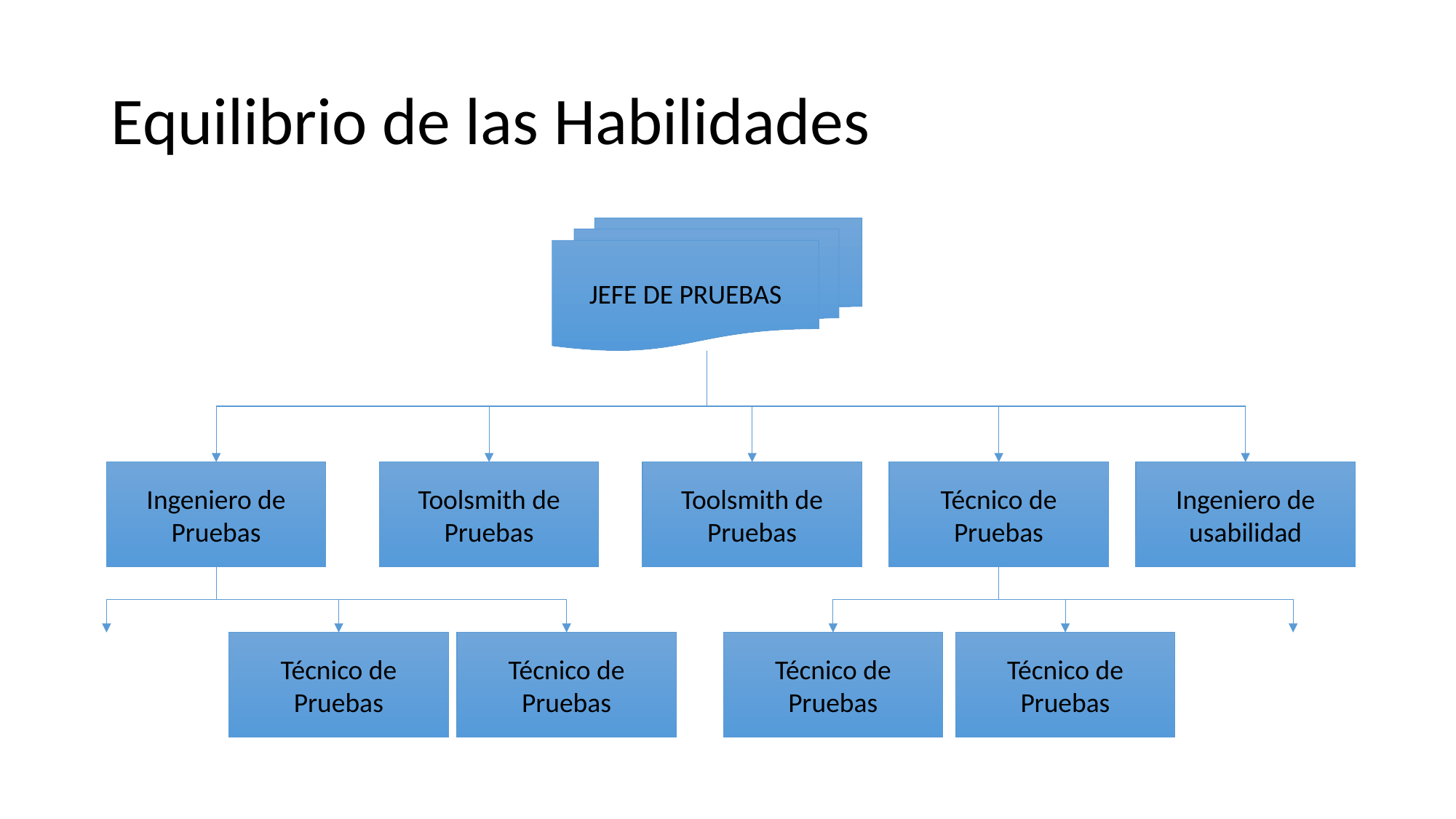

# Equilibrio de las Habilidades

JEFE DE PRUEBAS
Ingeniero de Pruebas
Toolsmith de Pruebas
Toolsmith de Pruebas
Técnico de Pruebas
Ingeniero de usabilidad
Técnico de Pruebas
Técnico de Pruebas
Técnico de Pruebas
Técnico de Pruebas